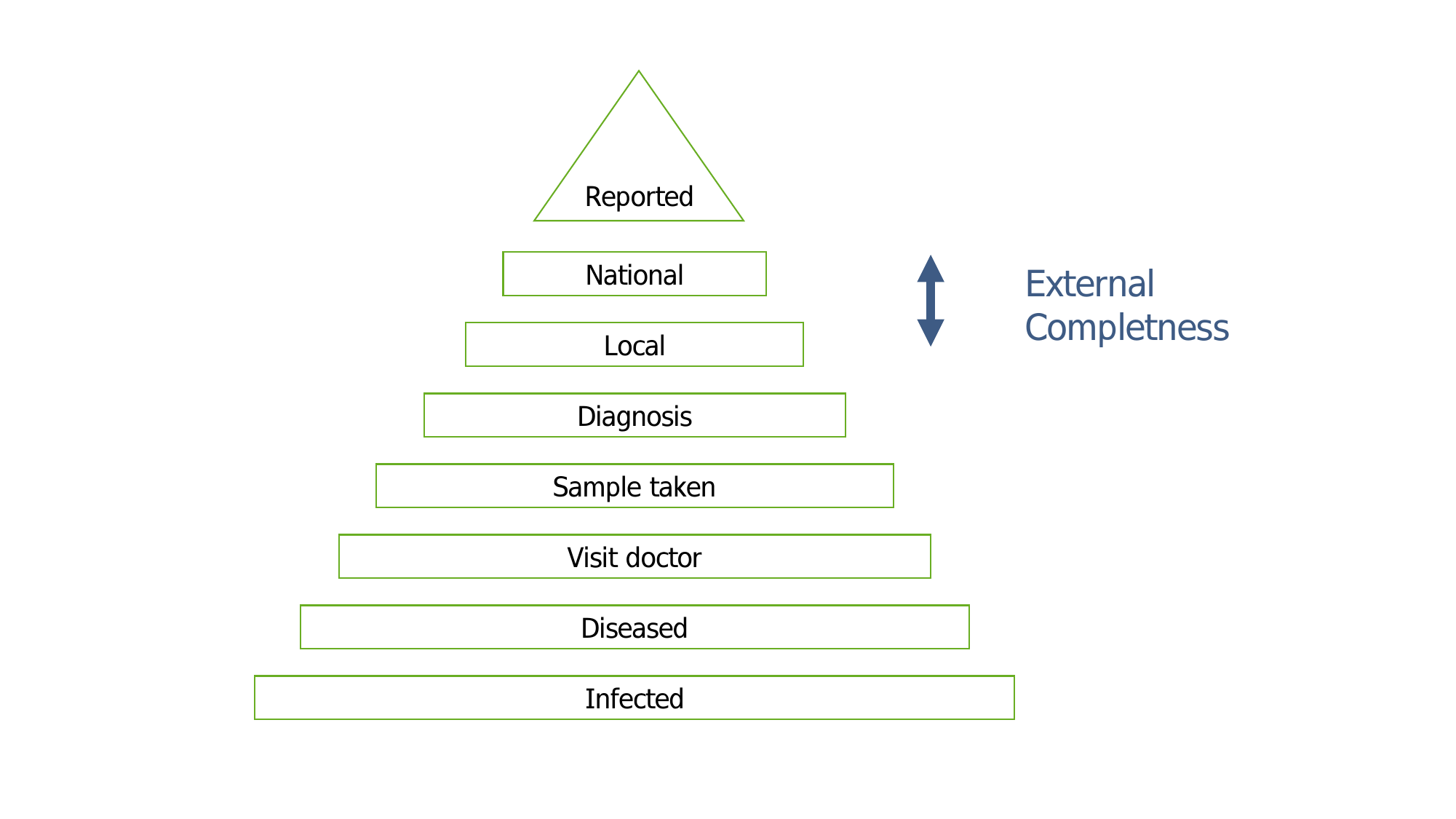

Reported
National
External
Completness
Local
Diagnosis
Sample taken
Visit doctor
Diseased
Infected